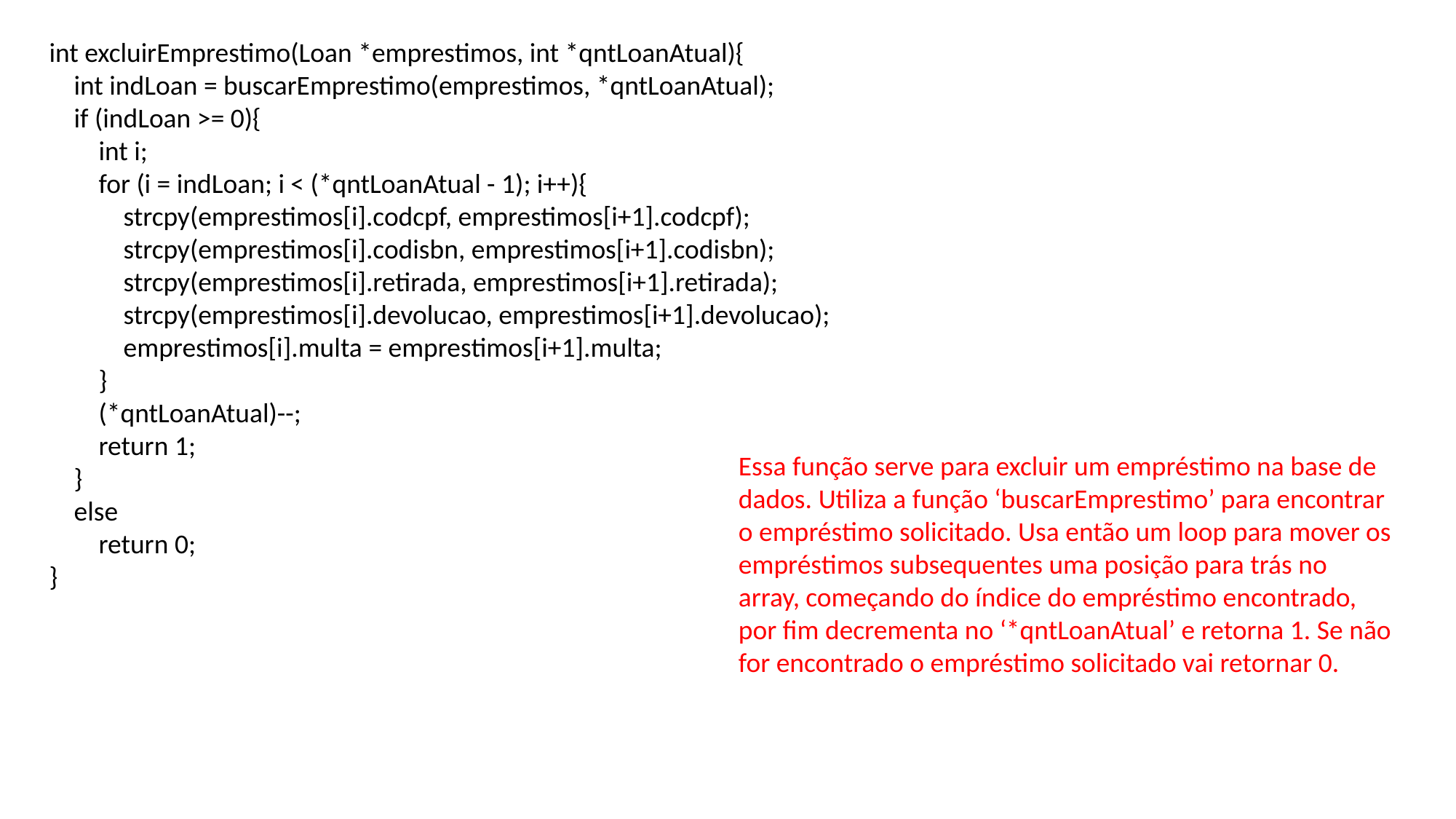

int excluirEmprestimo(Loan *emprestimos, int *qntLoanAtual){
    int indLoan = buscarEmprestimo(emprestimos, *qntLoanAtual);
    if (indLoan >= 0){
        int i;
        for (i = indLoan; i < (*qntLoanAtual - 1); i++){
            strcpy(emprestimos[i].codcpf, emprestimos[i+1].codcpf);
            strcpy(emprestimos[i].codisbn, emprestimos[i+1].codisbn);
            strcpy(emprestimos[i].retirada, emprestimos[i+1].retirada);
            strcpy(emprestimos[i].devolucao, emprestimos[i+1].devolucao);
            emprestimos[i].multa = emprestimos[i+1].multa;
        }
        (*qntLoanAtual)--;
        return 1;
    }
    else
        return 0;
}
Essa função serve para excluir um empréstimo na base de dados. Utiliza a função ‘buscarEmprestimo’ para encontrar o empréstimo solicitado. Usa então um loop para mover os empréstimos subsequentes uma posição para trás no array, começando do índice do empréstimo encontrado, por fim decrementa no ‘*qntLoanAtual’ e retorna 1. Se não for encontrado o empréstimo solicitado vai retornar 0.